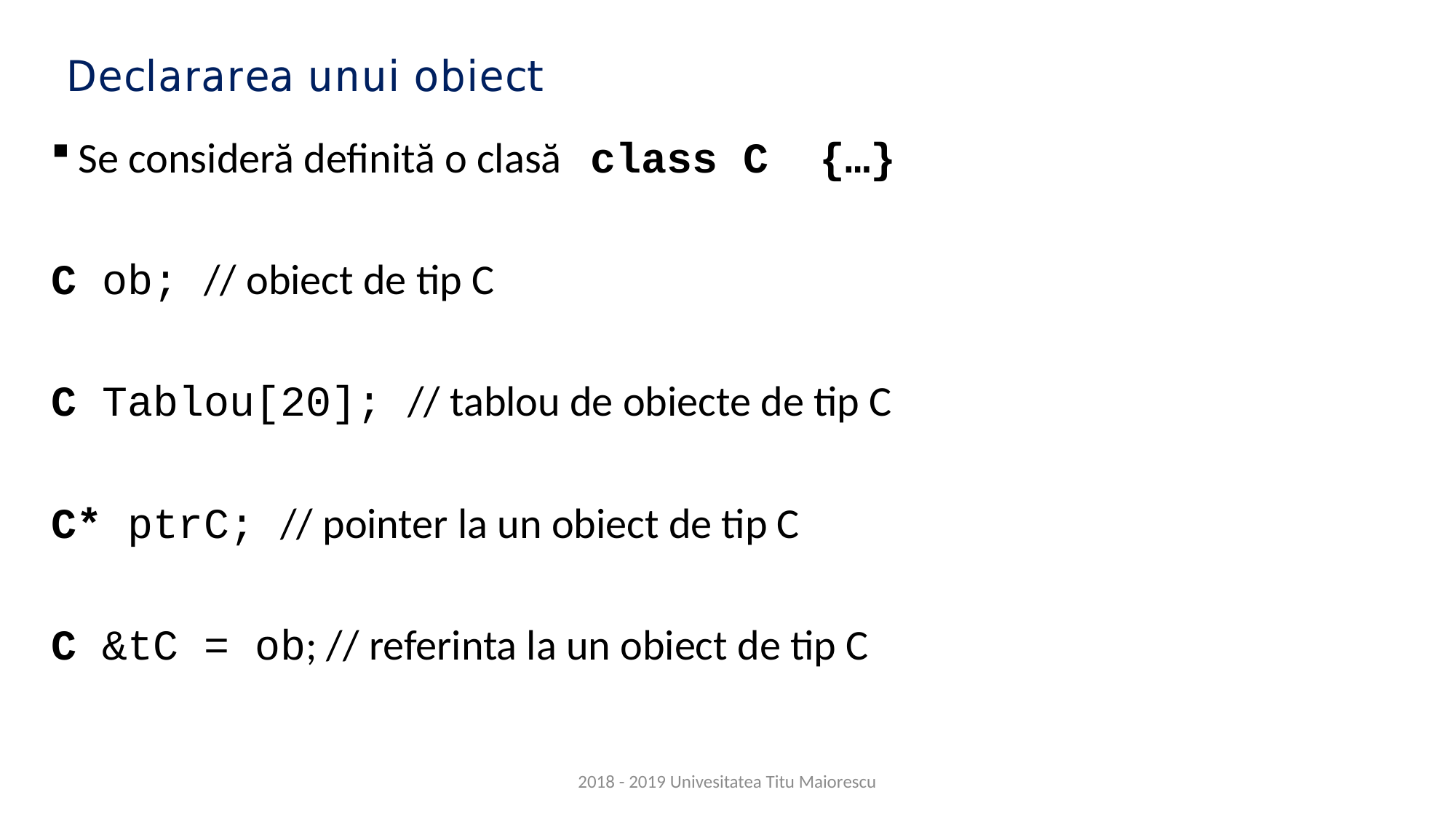

# Declararea unui obiect
Se consideră definită o clasă   class C  {…}

C ob; // obiect de tip C

C Tablou[20]; // tablou de obiecte de tip C

C* ptrC; // pointer la un obiect de tip C

C &tC = ob; // referinta la un obiect de tip C

2018 - 2019 Univesitatea Titu Maiorescu